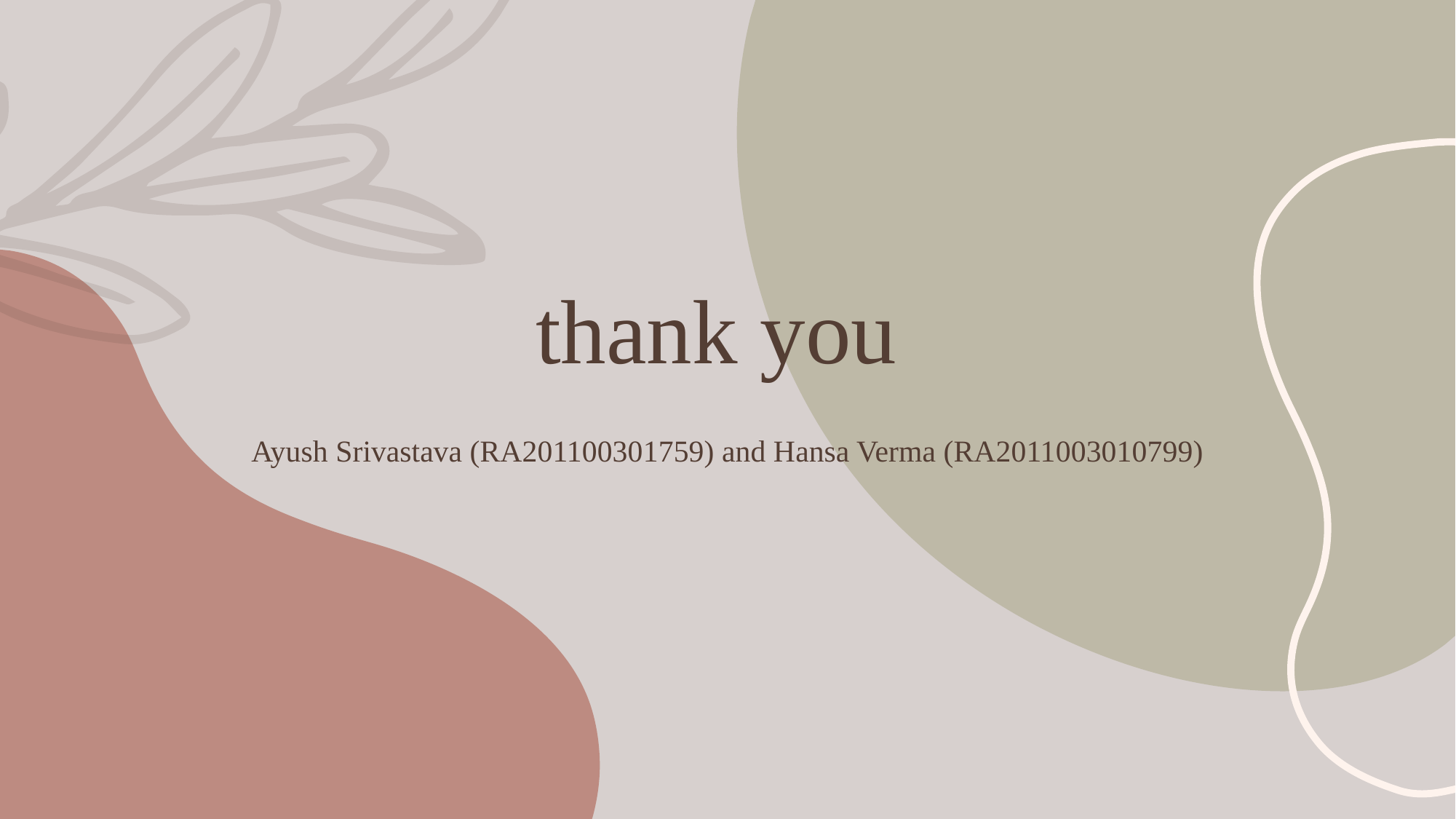

# thank you
Ayush Srivastava (RA201100301759) and Hansa Verma (RA2011003010799)